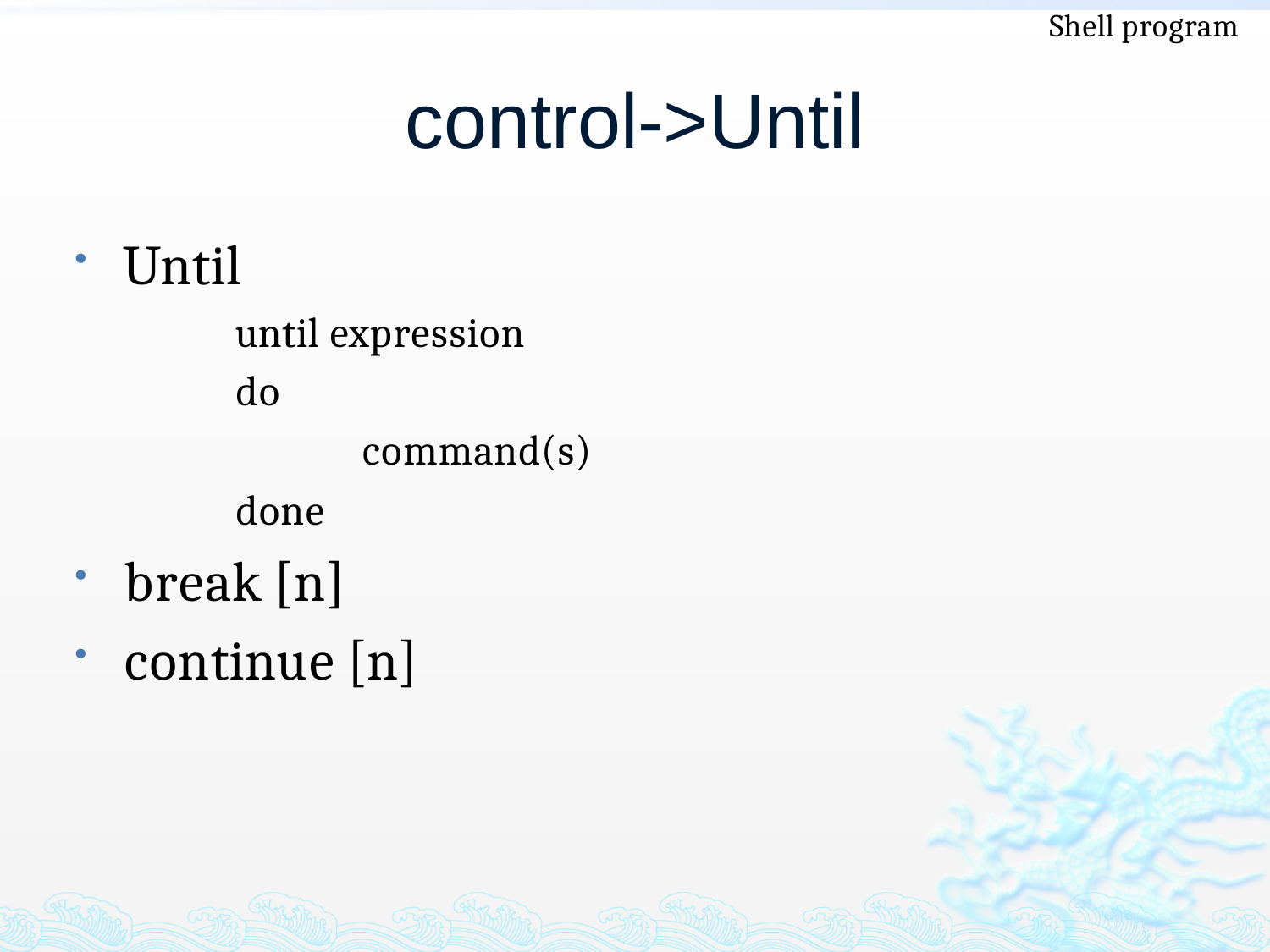

Shell program
# control->Until
Until
	until expression
	do
		command(s)
	done
break [n]
continue [n]